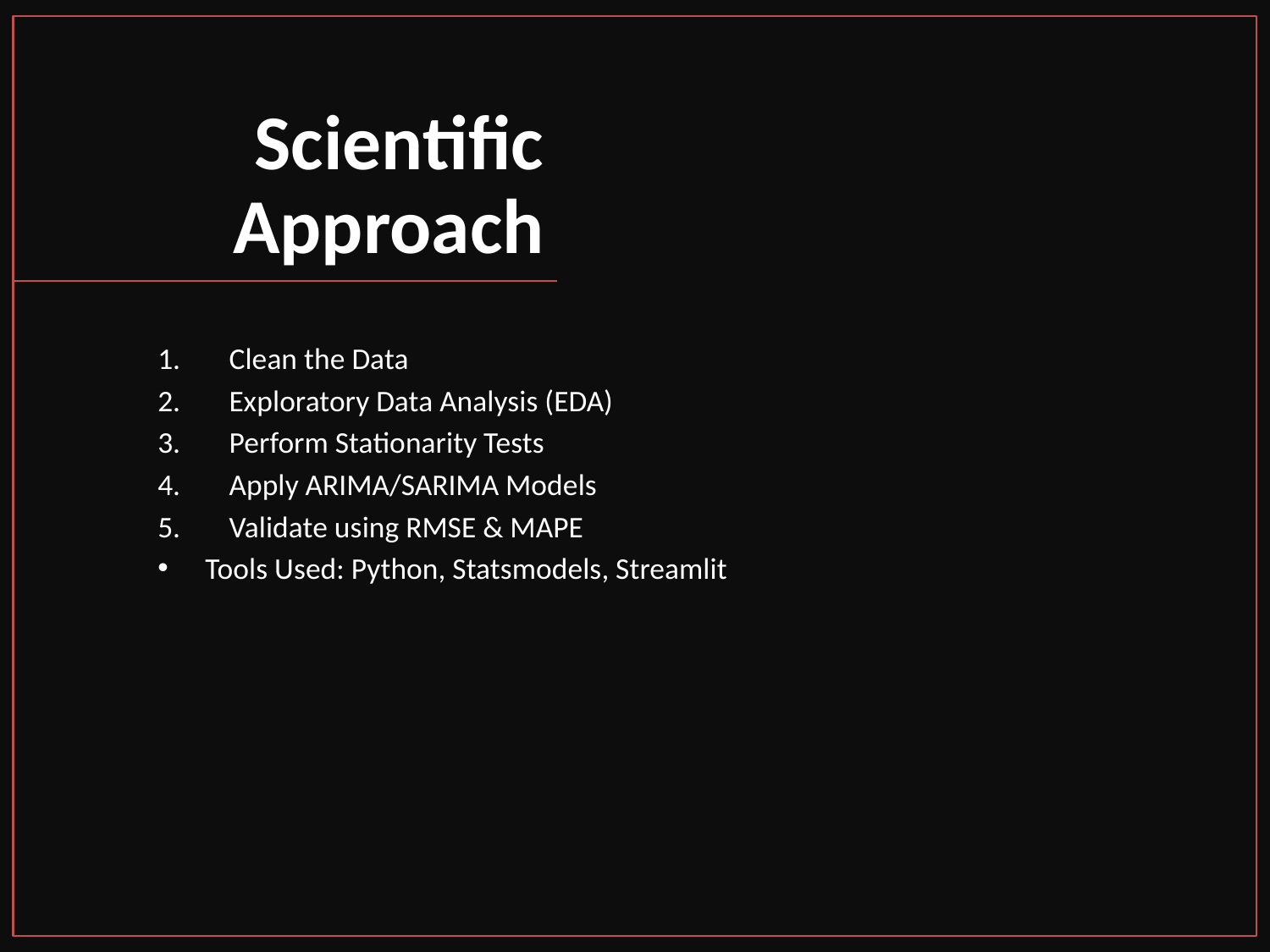

# Scientific Approach
Clean the Data
Exploratory Data Analysis (EDA)
Perform Stationarity Tests
Apply ARIMA/SARIMA Models
Validate using RMSE & MAPE
Tools Used: Python, Statsmodels, Streamlit